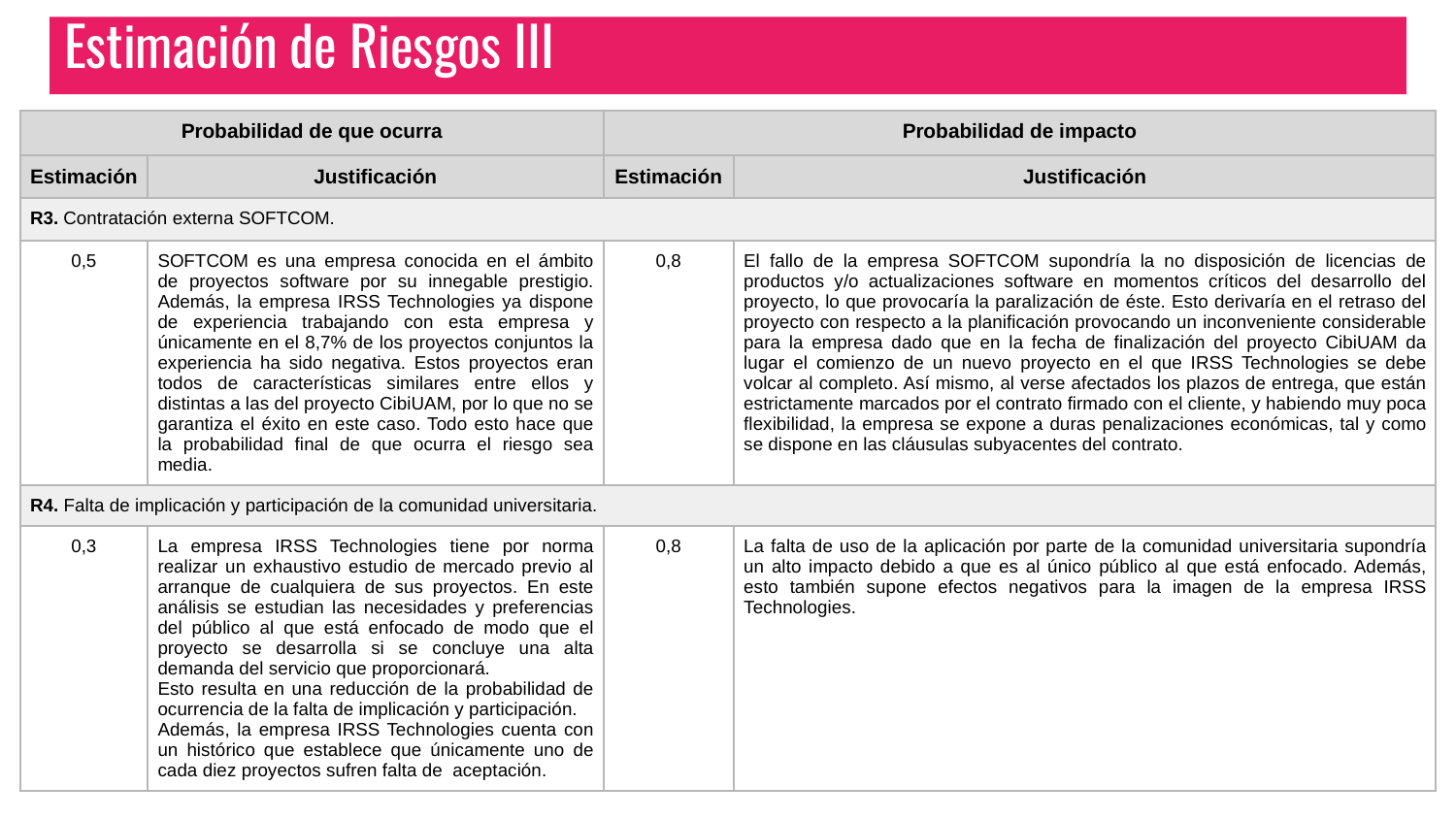

# Estimación de Riesgos III
| Probabilidad de que ocurra |  | Probabilidad de impacto |  |
| --- | --- | --- | --- |
| Estimación | Justificación | Estimación | Justificación |
| R3. Contratación externa SOFTCOM. |  |  |  |
| 0,5 | SOFTCOM es una empresa conocida en el ámbito de proyectos software por su innegable prestigio. Además, la empresa IRSS Technologies ya dispone de experiencia trabajando con esta empresa y únicamente en el 8,7% de los proyectos conjuntos la experiencia ha sido negativa. Estos proyectos eran todos de características similares entre ellos y distintas a las del proyecto CibiUAM, por lo que no se garantiza el éxito en este caso. Todo esto hace que la probabilidad final de que ocurra el riesgo sea media. | 0,8 | El fallo de la empresa SOFTCOM supondría la no disposición de licencias de productos y/o actualizaciones software en momentos críticos del desarrollo del proyecto, lo que provocaría la paralización de éste. Esto derivaría en el retraso del proyecto con respecto a la planificación provocando un inconveniente considerable para la empresa dado que en la fecha de finalización del proyecto CibiUAM da lugar el comienzo de un nuevo proyecto en el que IRSS Technologies se debe volcar al completo. Así mismo, al verse afectados los plazos de entrega, que están estrictamente marcados por el contrato firmado con el cliente, y habiendo muy poca flexibilidad, la empresa se expone a duras penalizaciones económicas, tal y como se dispone en las cláusulas subyacentes del contrato. |
| R4. Falta de implicación y participación de la comunidad universitaria. |  |  |  |
| 0,3 | La empresa IRSS Technologies tiene por norma realizar un exhaustivo estudio de mercado previo al arranque de cualquiera de sus proyectos. En este análisis se estudian las necesidades y preferencias del público al que está enfocado de modo que el proyecto se desarrolla si se concluye una alta demanda del servicio que proporcionará. Esto resulta en una reducción de la probabilidad de ocurrencia de la falta de implicación y participación. Además, la empresa IRSS Technologies cuenta con un histórico que establece que únicamente uno de cada diez proyectos sufren falta de aceptación. | 0,8 | La falta de uso de la aplicación por parte de la comunidad universitaria supondría un alto impacto debido a que es al único público al que está enfocado. Además, esto también supone efectos negativos para la imagen de la empresa IRSS Technologies. |